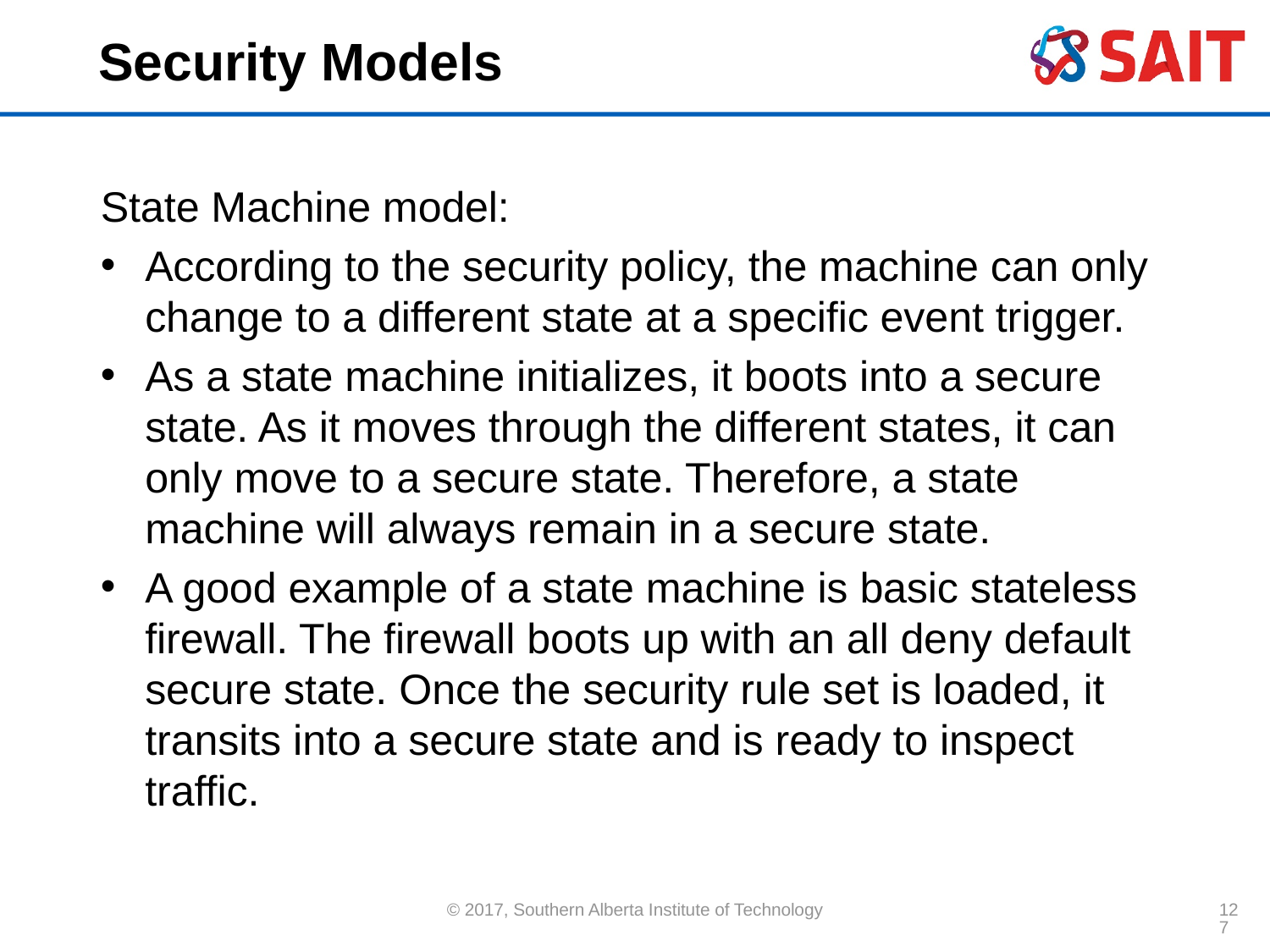

# Security Models
State Machine model:
According to the security policy, the machine can only change to a different state at a specific event trigger.
As a state machine initializes, it boots into a secure state. As it moves through the different states, it can only move to a secure state. Therefore, a state machine will always remain in a secure state.
A good example of a state machine is basic stateless firewall. The firewall boots up with an all deny default secure state. Once the security rule set is loaded, it transits into a secure state and is ready to inspect traffic.